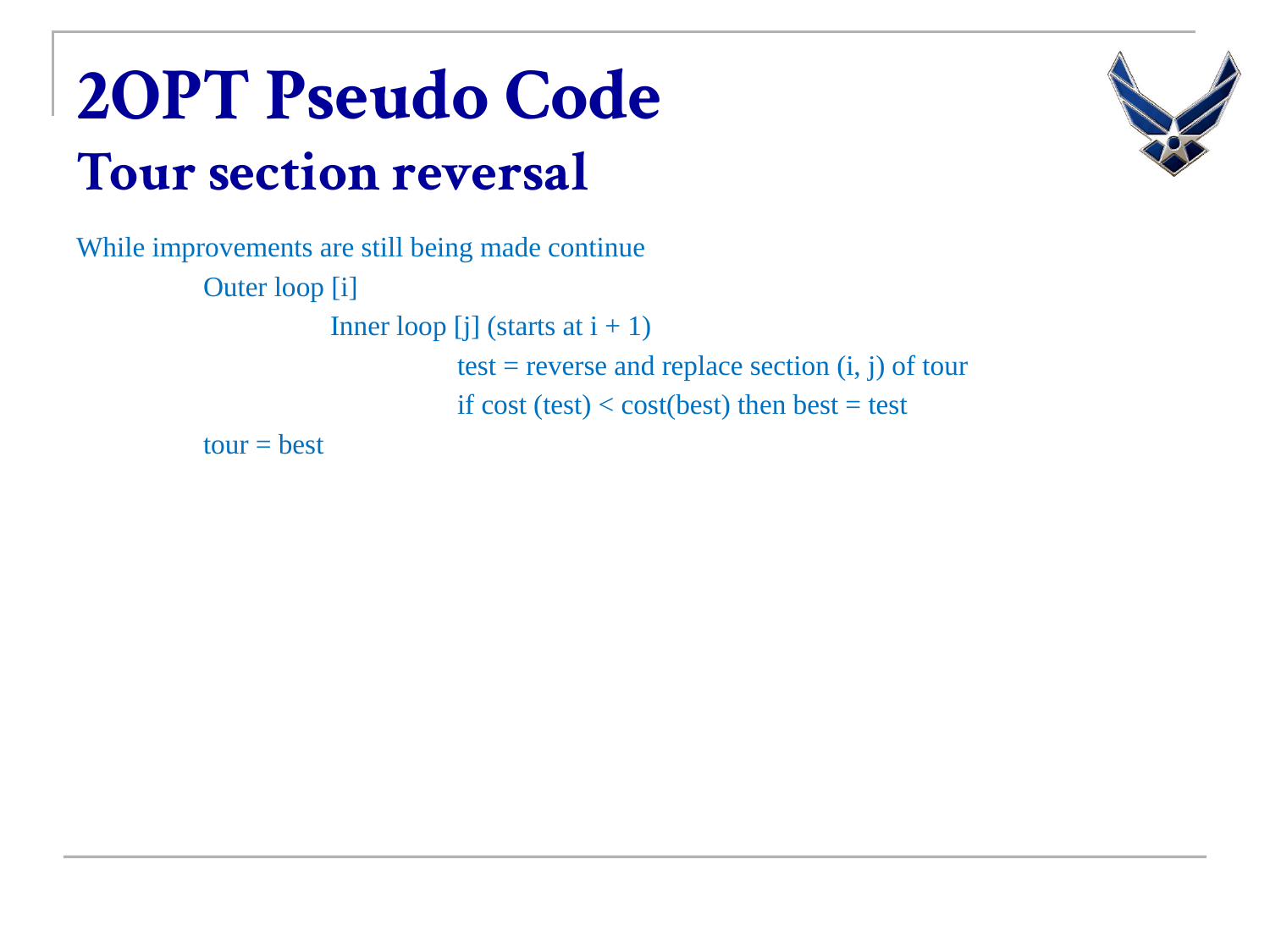

# 2OPT Pseudo Code Tour section reversal
While improvements are still being made continue
	Outer loop [i]
		Inner loop [j] (starts at i + 1)
			test = reverse and replace section (i, j) of tour
			if cost (test) < cost(best) then best = test
	tour = best